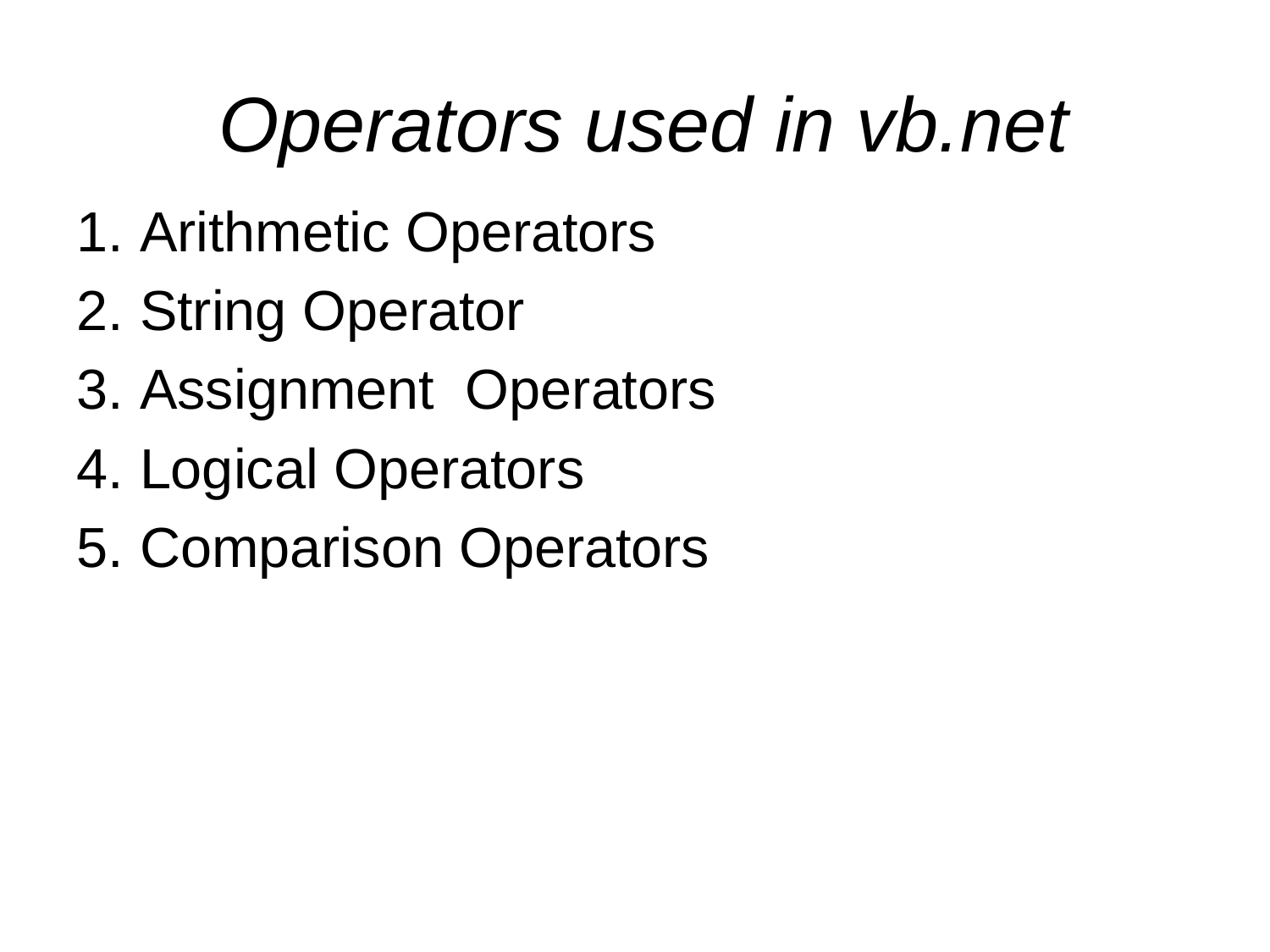

# Operators used in vb.net
Arithmetic Operators
String Operator
Assignment  Operators
Logical Operators
Comparison Operators